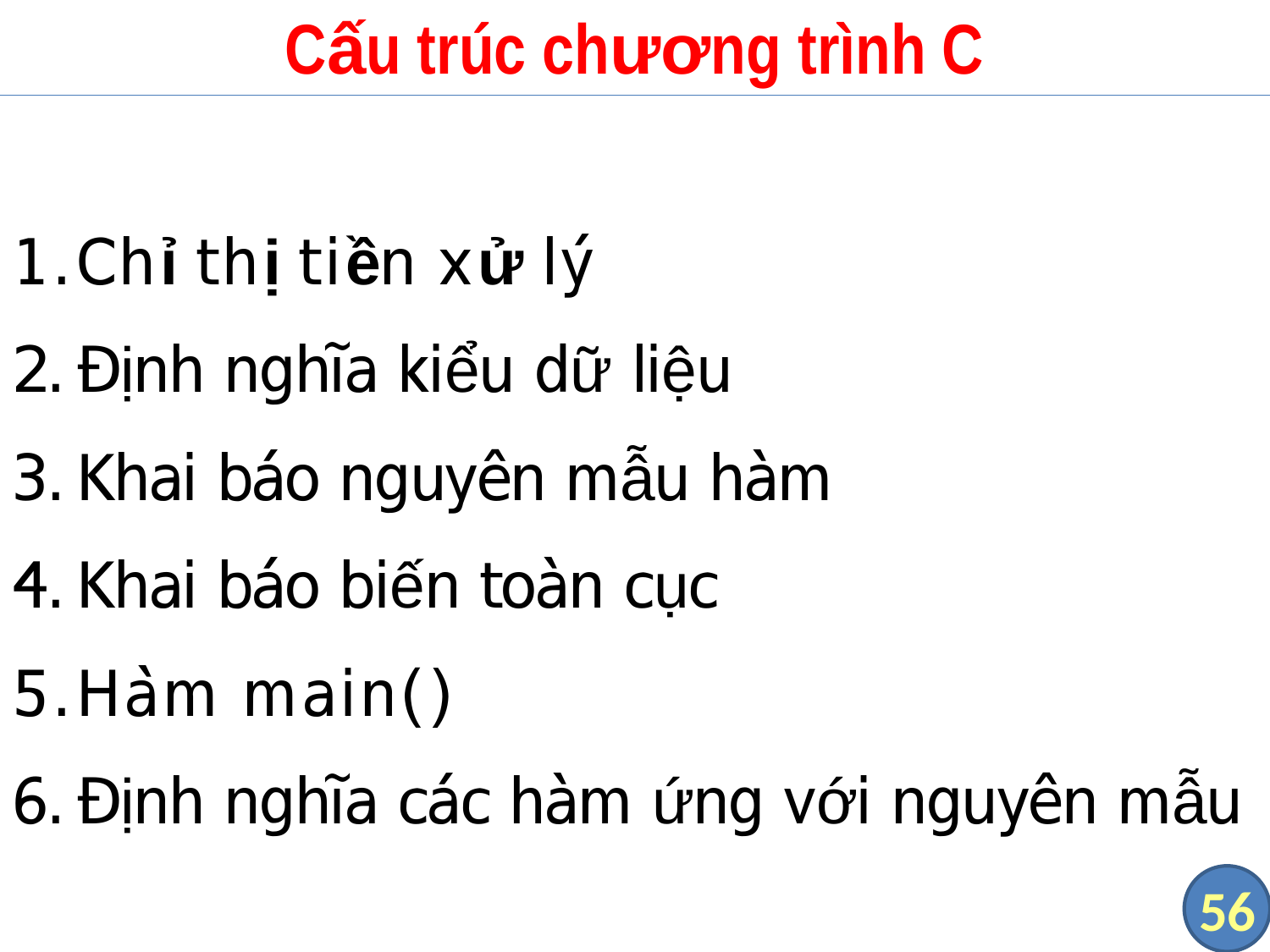

# Cấu trúc chương trình C
Chỉ thị tiền xử lý
Định nghĩa kiểu dữ liệu
Khai báo nguyên mẫu hàm
Khai báo biến toàn cục
Hàm main()
Định nghĩa các hàm ứng với nguyên mẫu
56